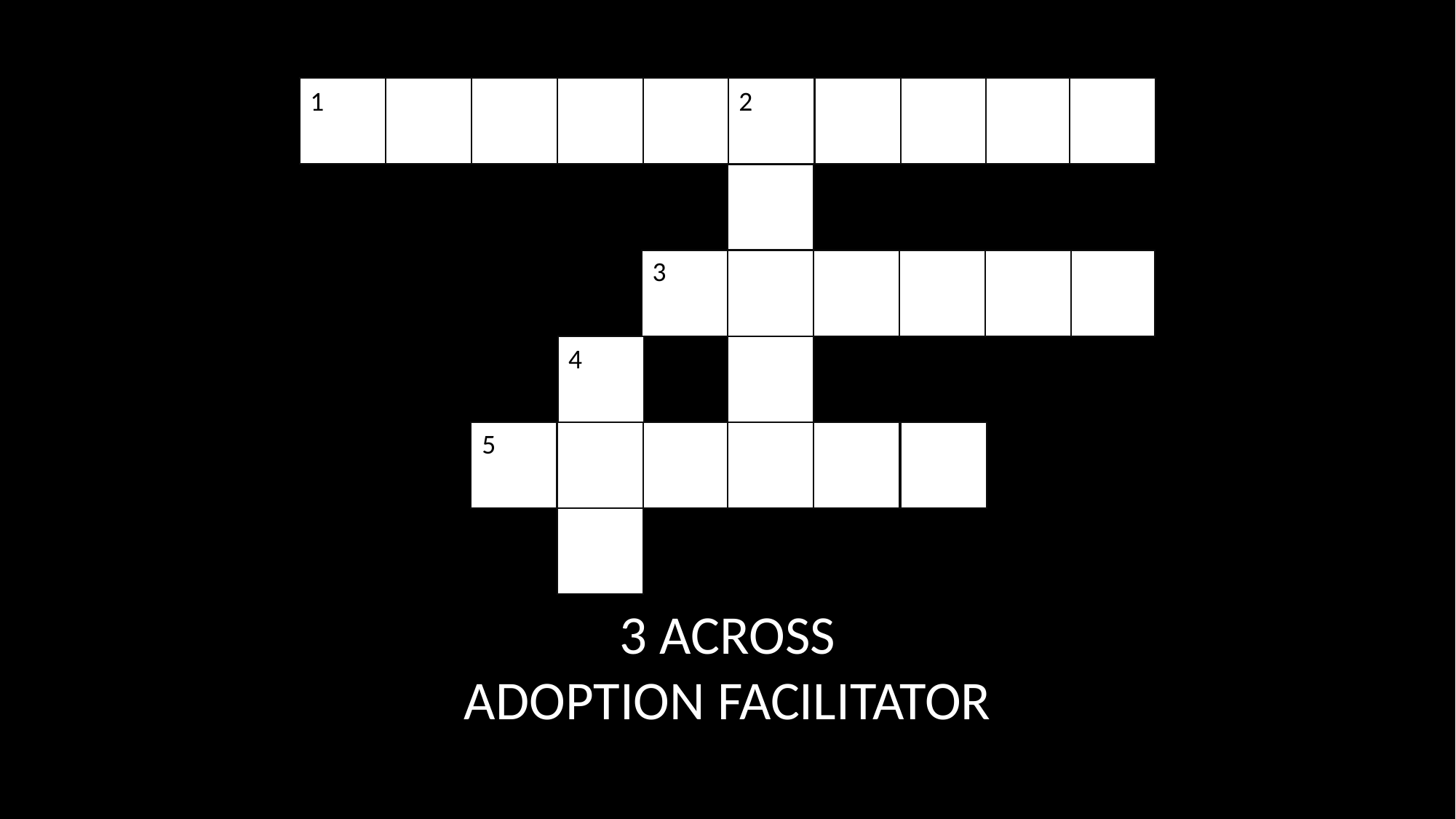

1

2

3

4
5

3 ACROSS
ADOPTION FACILITATOR